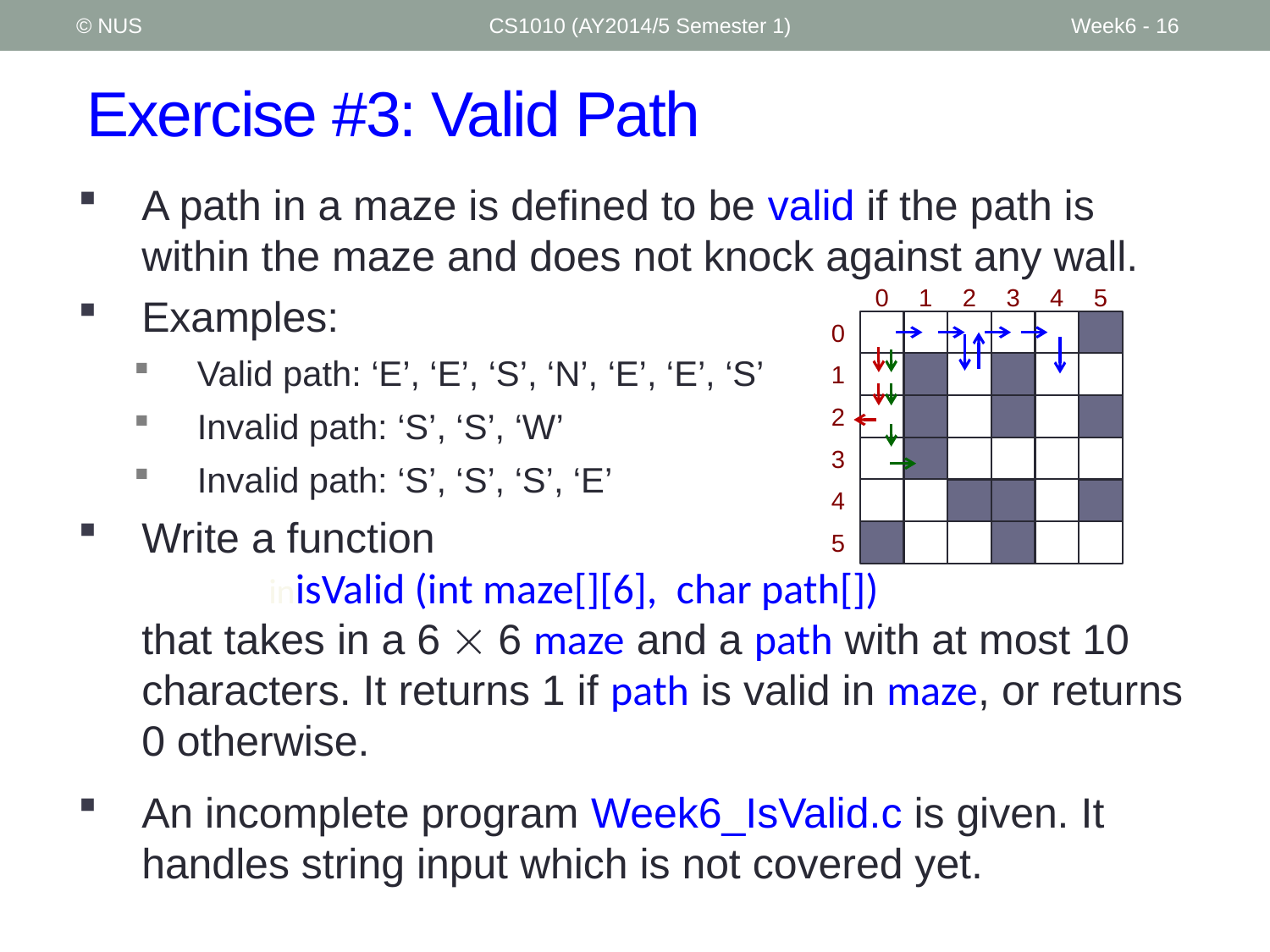

© NUS
CS1010 (AY2014/5 Semester 1)
Week6 - 16
# Exercise #3: Valid Path
A path in a maze is defined to be valid if the path is within the maze and does not knock against any wall.
Examples:
Valid path: ‘E’, ‘E’, ‘S’, ‘N’, ‘E’, ‘E’, ‘S’
Invalid path: ‘S’, ‘S’, ‘W’
Invalid path: ‘S’, ‘S’, ‘S’, ‘E’
Write a function
	inisValid (int maze[][6],  char path[])
that takes in a 6 × 6 maze and a path with at most 10 characters. It returns 1 if path is valid in maze, or returns 0 otherwise.
An incomplete program Week6_IsValid.c is given. It handles string input which is not covered yet.
0
1
2
3
4
5

0
1
2
3
4
5